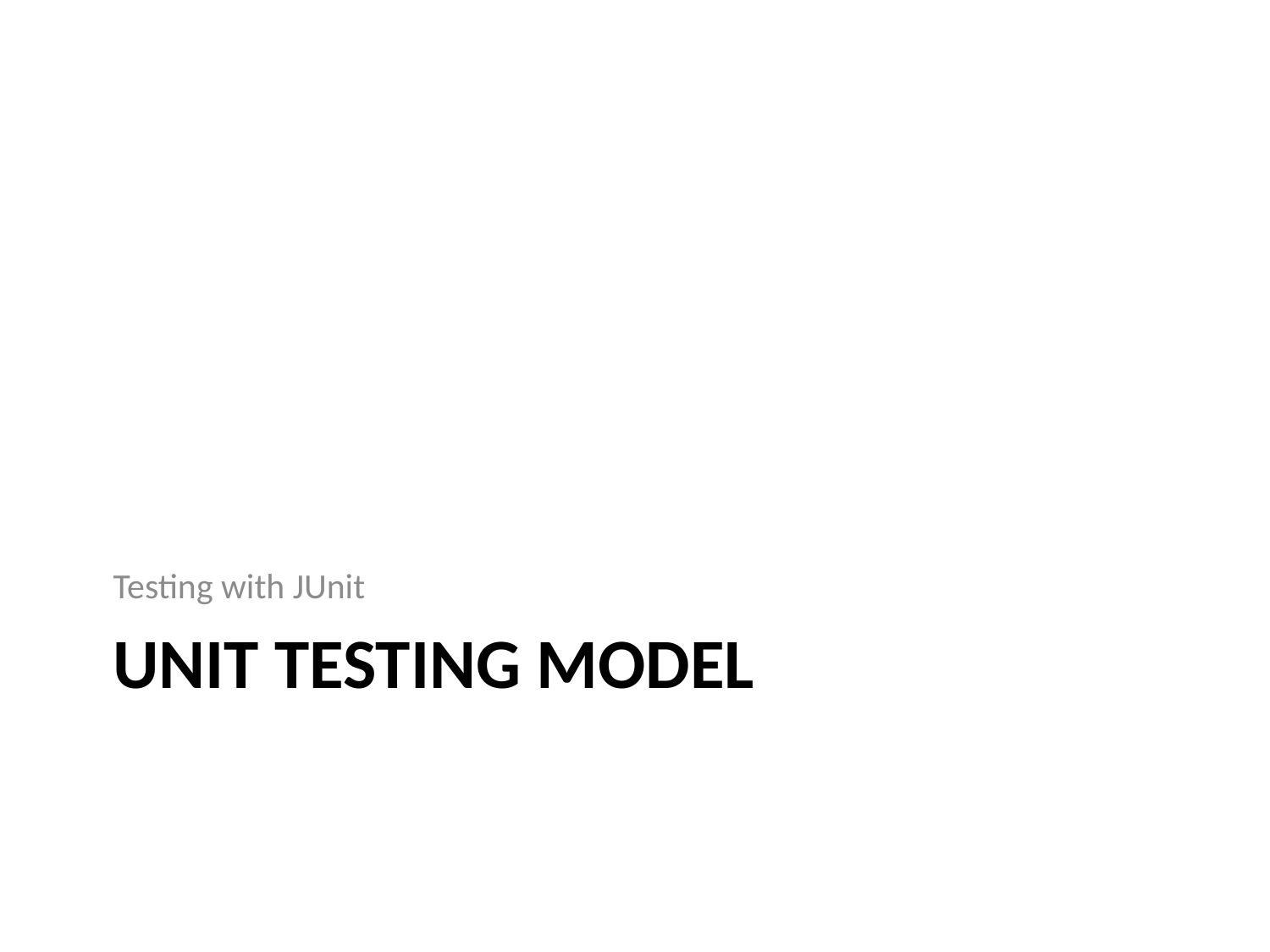

Testing with JUnit
# Unit Testing Model